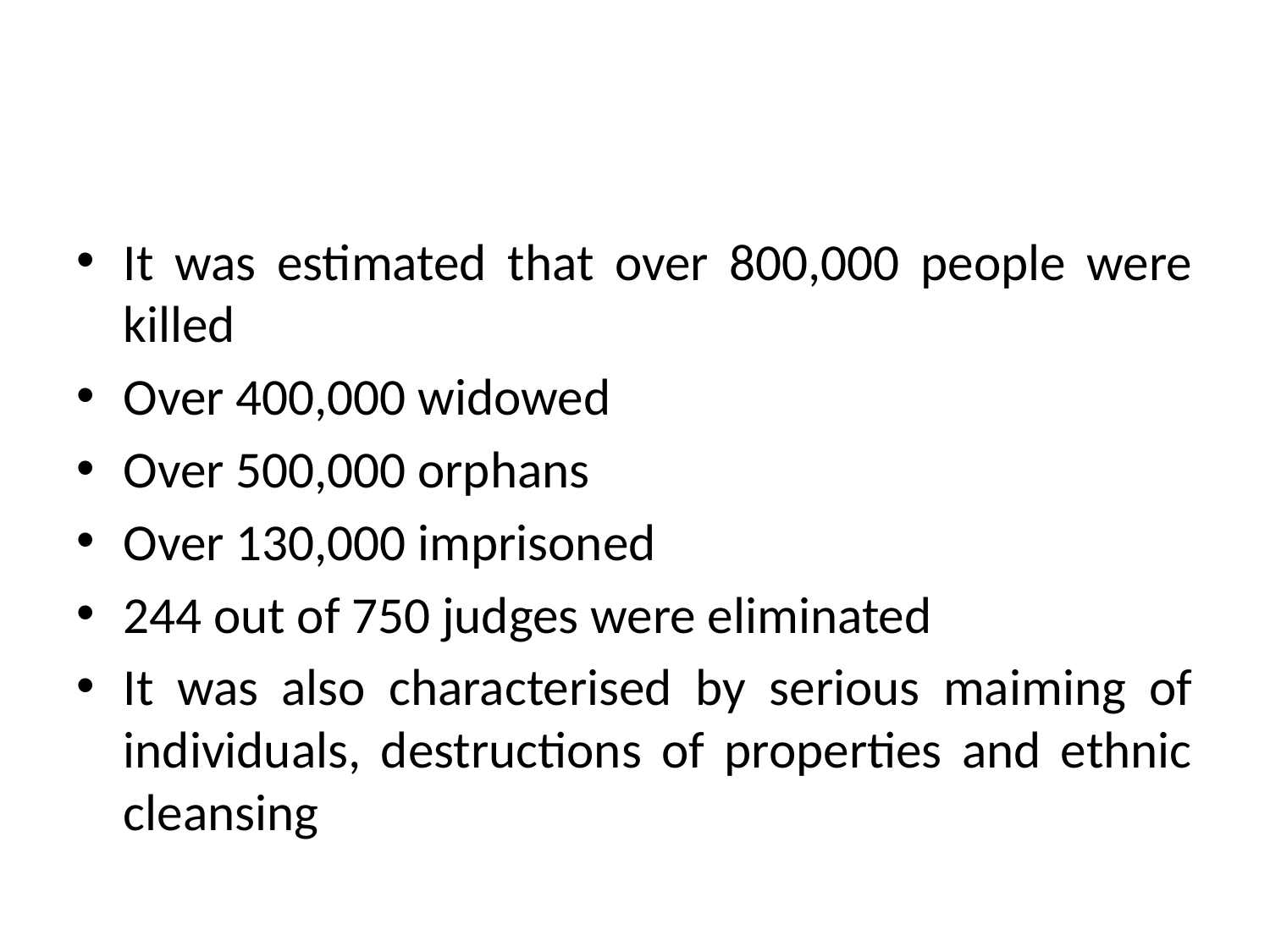

#
It was estimated that over 800,000 people were killed
Over 400,000 widowed
Over 500,000 orphans
Over 130,000 imprisoned
244 out of 750 judges were eliminated
It was also characterised by serious maiming of individuals, destructions of properties and ethnic cleansing